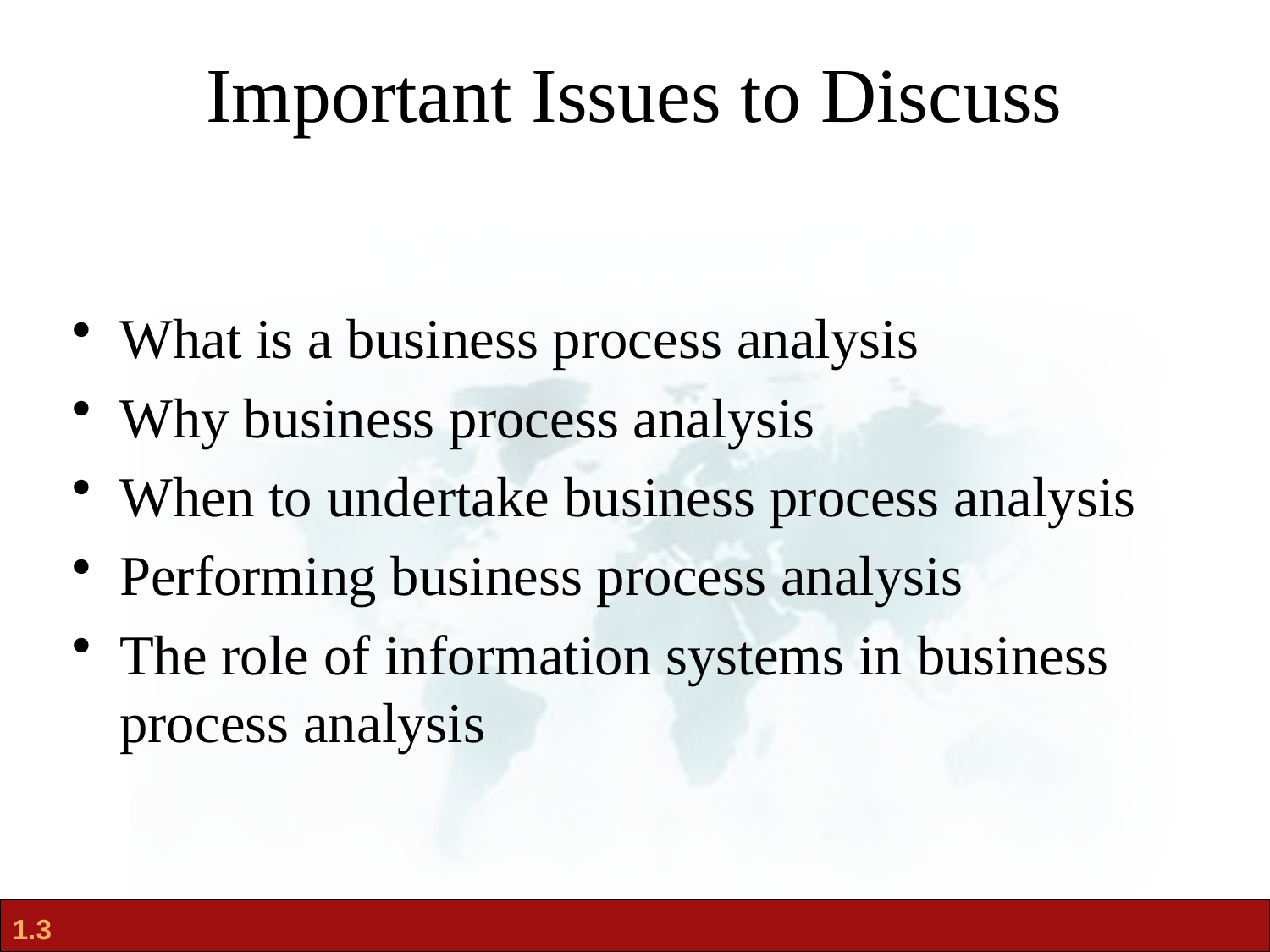

# Important Issues to Discuss
What is a business process analysis
Why business process analysis
When to undertake business process analysis
Performing business process analysis
The role of information systems in business process analysis